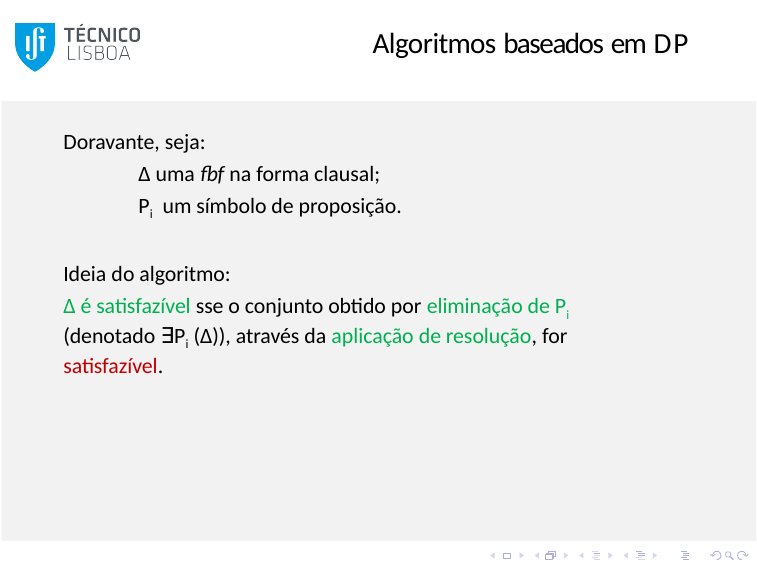

# Algoritmos baseados em DP
Doravante, seja:
∆ uma fbf na forma clausal;
Pi  um símbolo de proposição.

Ideia do algoritmo:
∆ é satisfazível sse o conjunto obtido por eliminação de Pi  (denotado ∃Pi (∆)), através da aplicação de resolução, for  satisfazível.